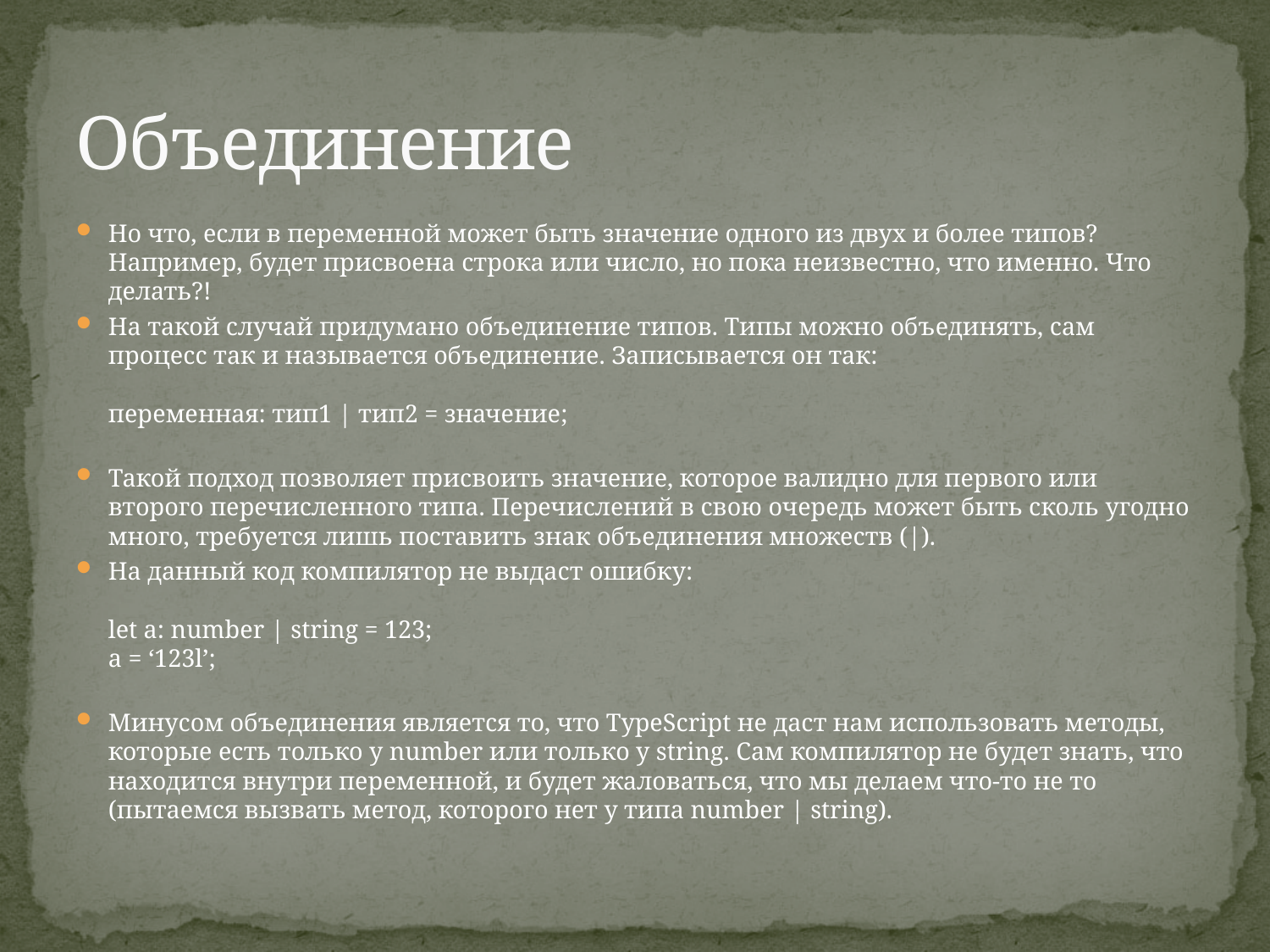

# Объединение
Но что, если в переменной может быть значение одного из двух и более типов? Например, будет присвоена строка или число, но пока неизвестно, что именно. Что делать?!
На такой случай придумано объединение типов. Типы можно объединять, сам процесс так и называется объединение. Записывается он так:
переменная: тип1 | тип2 = значение;
Такой подход позволяет присвоить значение, которое валидно для первого или второго перечисленного типа. Перечислений в свою очередь может быть сколь угодно много, требуется лишь поставить знак объединения множеств (|).
На данный код компилятор не выдаст ошибку:
let a: number | string = 123;
a = ‘123l’;
Минусом объединения является то, что TypeScript не даст нам использовать методы, которые есть только у number или только у string. Сам компилятор не будет знать, что находится внутри переменной, и будет жаловаться, что мы делаем что-то не то (пытаемся вызвать метод, которого нет у типа number | string).